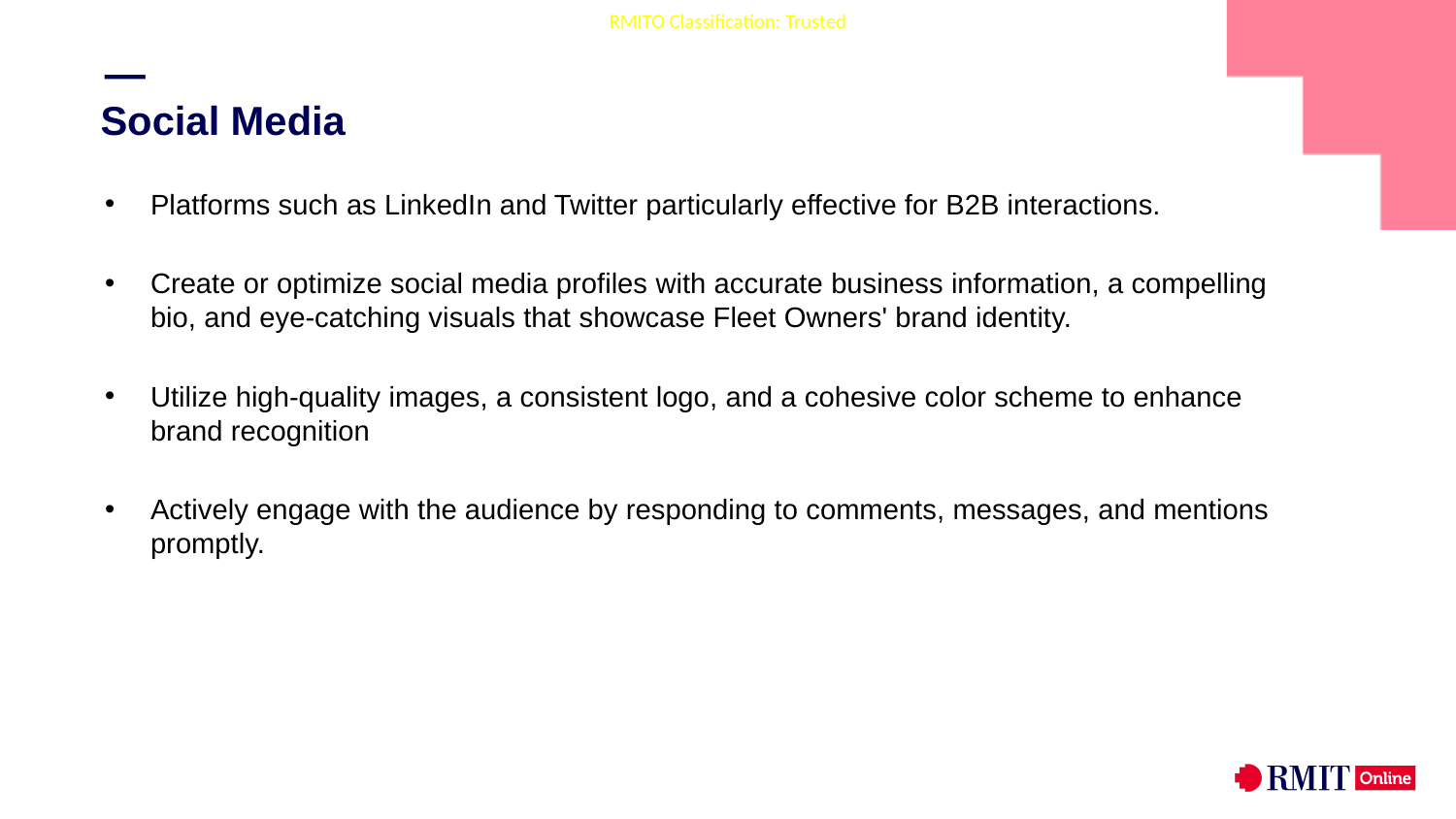

# Social Media
Platforms such as LinkedIn and Twitter particularly effective for B2B interactions.

Create or optimize social media profiles with accurate business information, a compelling bio, and eye-catching visuals that showcase Fleet Owners' brand identity.

Utilize high-quality images, a consistent logo, and a cohesive color scheme to enhance brand recognition

Actively engage with the audience by responding to comments, messages, and mentions promptly.